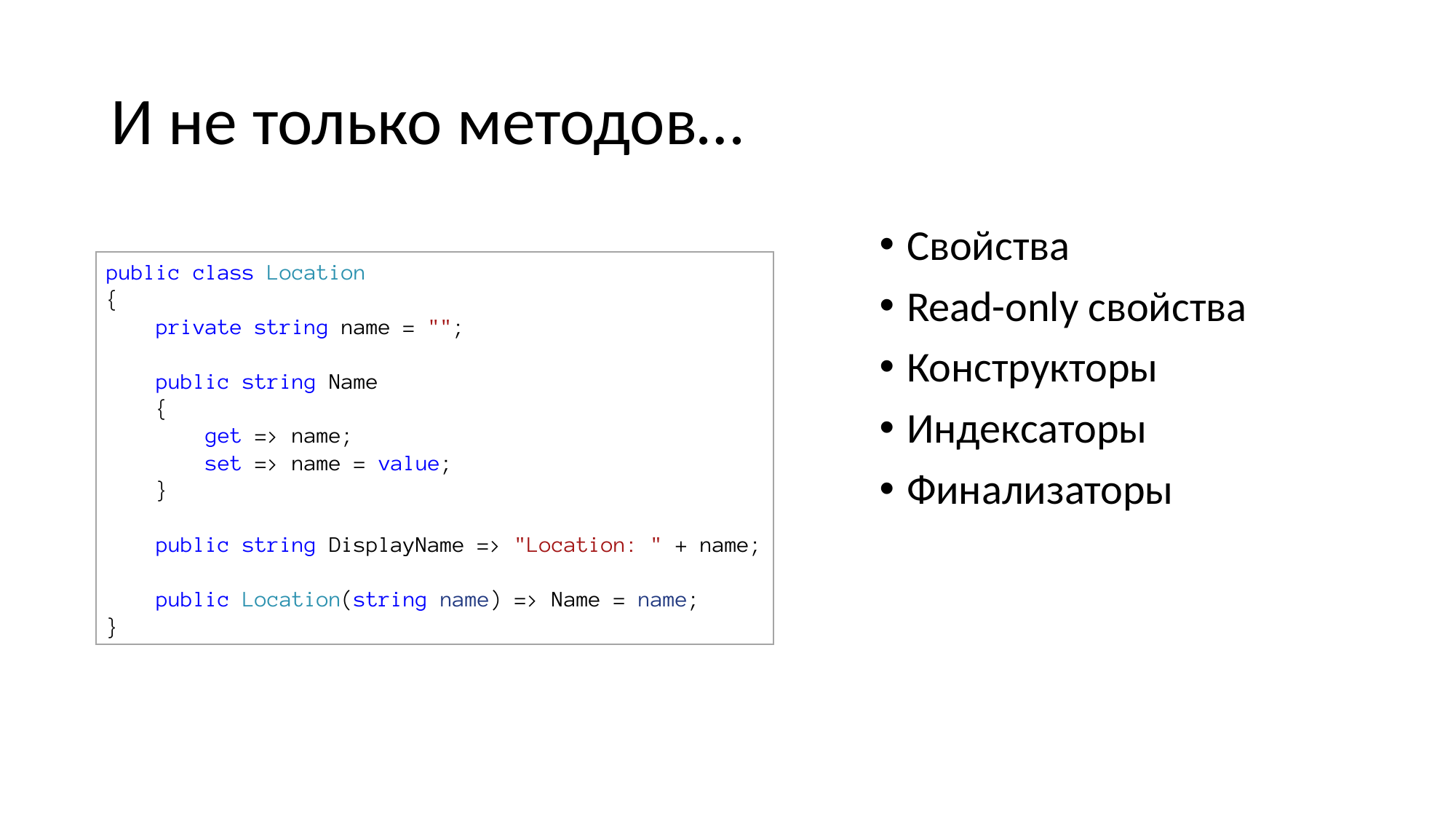

# И не только методов…
Свойства
Read-only свойства
Конструкторы
Индексаторы
Финализаторы

public class Location
{
    private string name = "";
    public string Name
    {
        get => name;
        set => name = value;
    }
    public string DisplayName => "Location: " + name;
    public Location(string name) => Name = name;
}